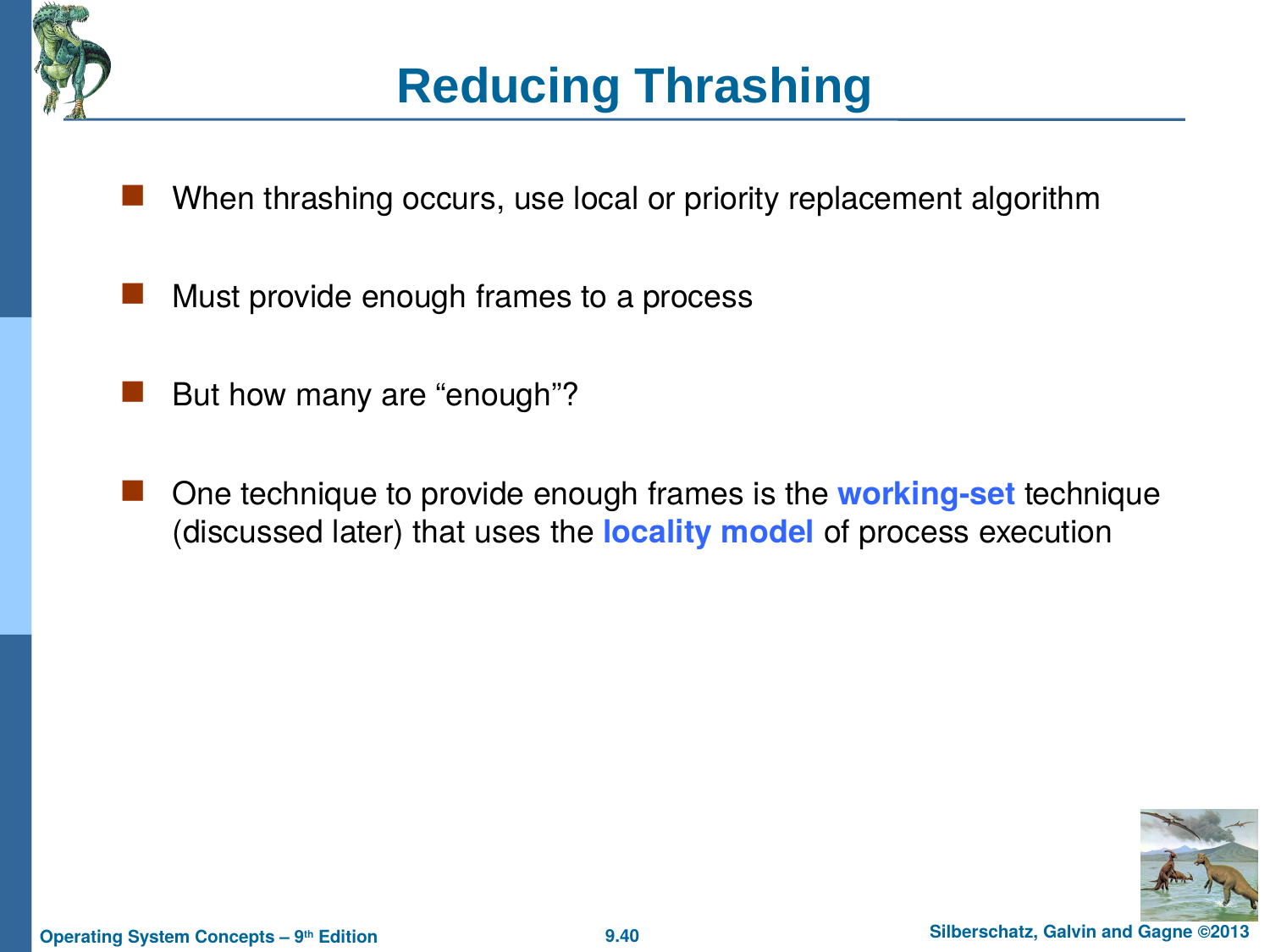

# Reducing Thrashing
When thrashing occurs, use local or priority replacement algorithm

Must provide enough frames to a process

But how many are “enough”?

One technique to provide enough frames is the working-set technique (discussed later) that uses the locality model of process execution